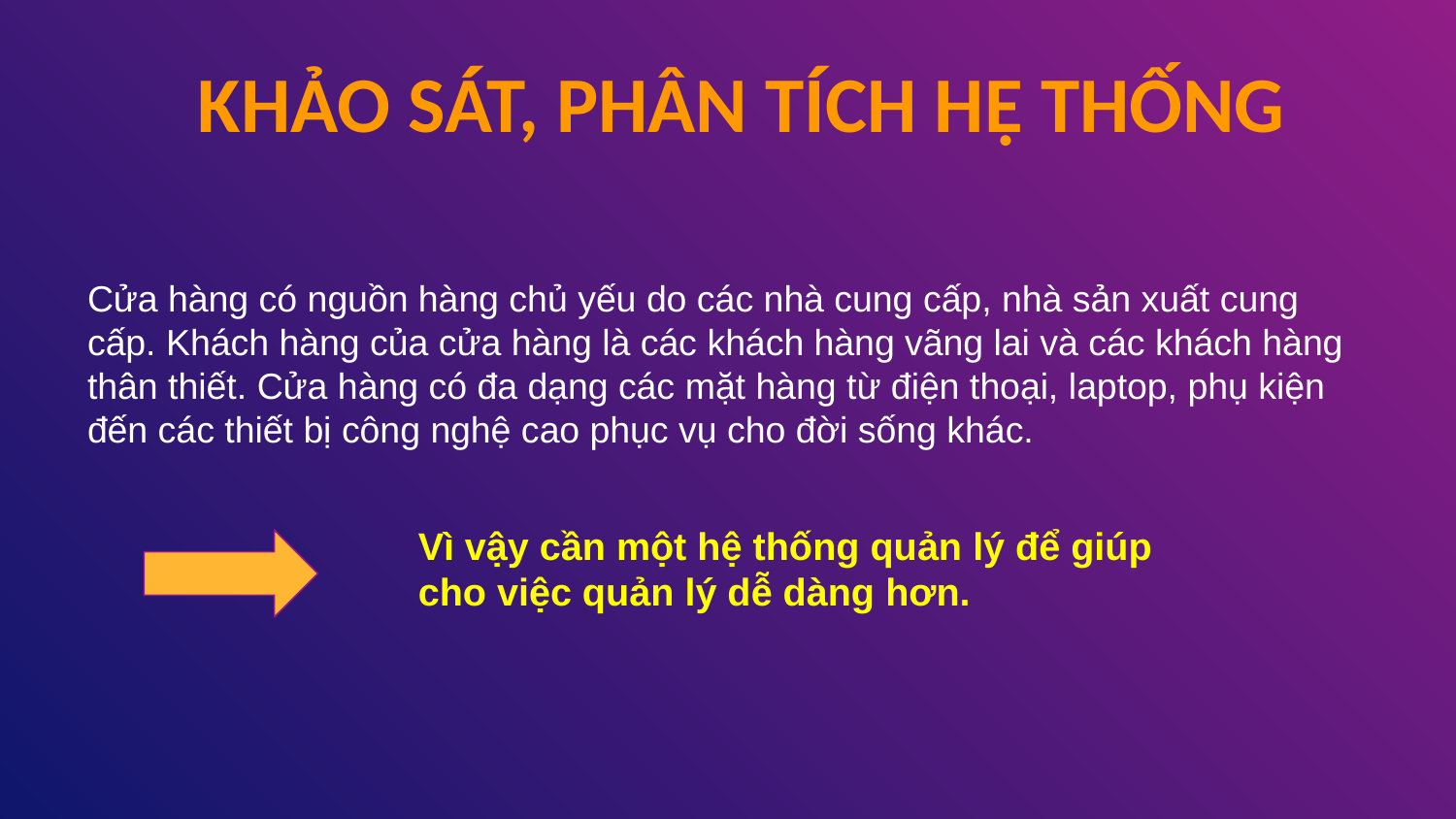

# KHẢO SÁT, PHÂN TÍCH HỆ THỐNG
Cửa hàng có nguồn hàng chủ yếu do các nhà cung cấp, nhà sản xuất cung cấp. Khách hàng của cửa hàng là các khách hàng vãng lai và các khách hàng thân thiết. Cửa hàng có đa dạng các mặt hàng từ điện thoại, laptop, phụ kiện đến các thiết bị công nghệ cao phục vụ cho đời sống khác.
Vì vậy cần một hệ thống quản lý để giúp cho việc quản lý dễ dàng hơn.